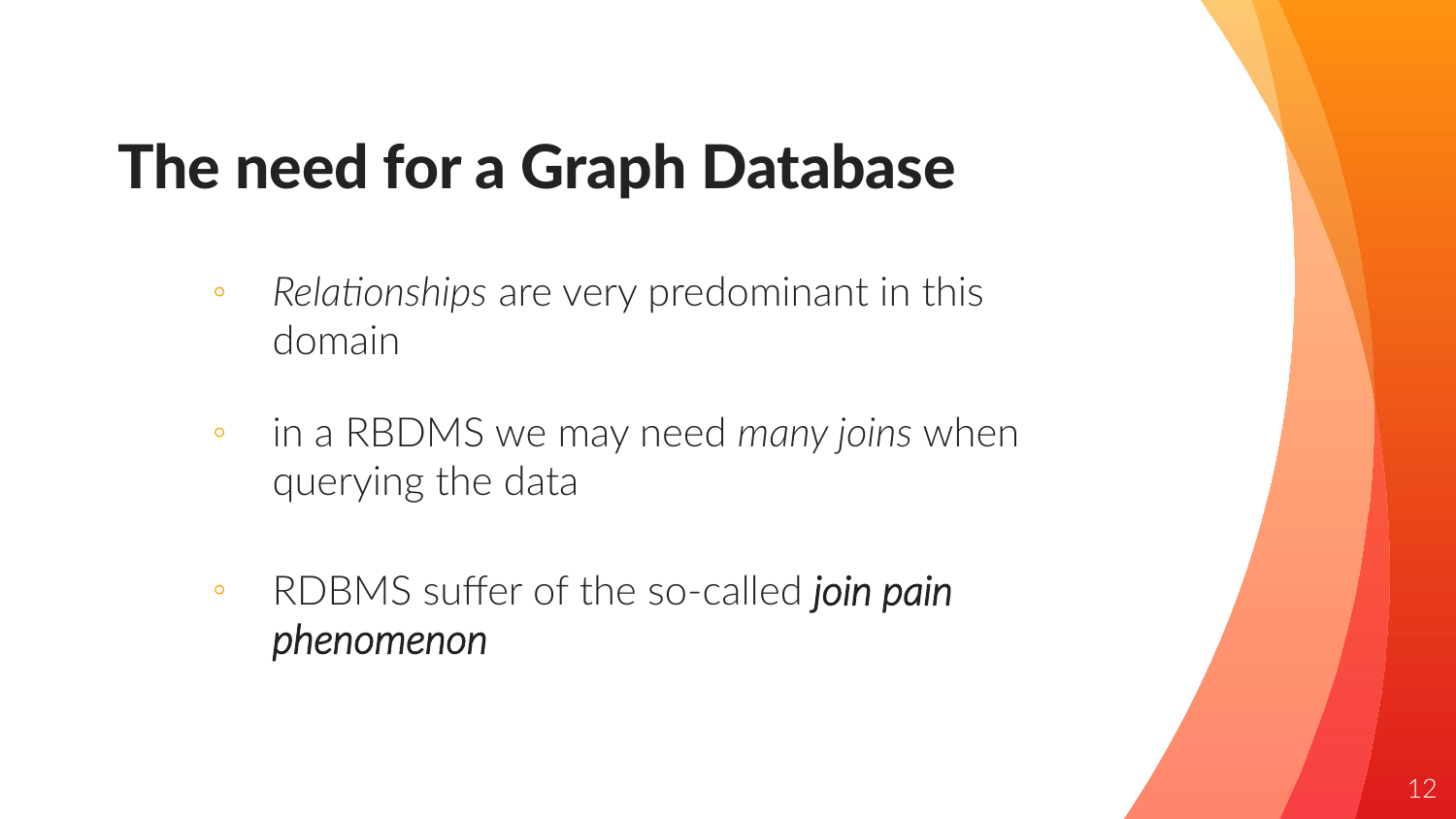

# The need for a Graph Database
Relationships are very predominant in this domain

in a RBDMS we may need many joins when querying the data

RDBMS suffer of the so-called join pain phenomenon

12